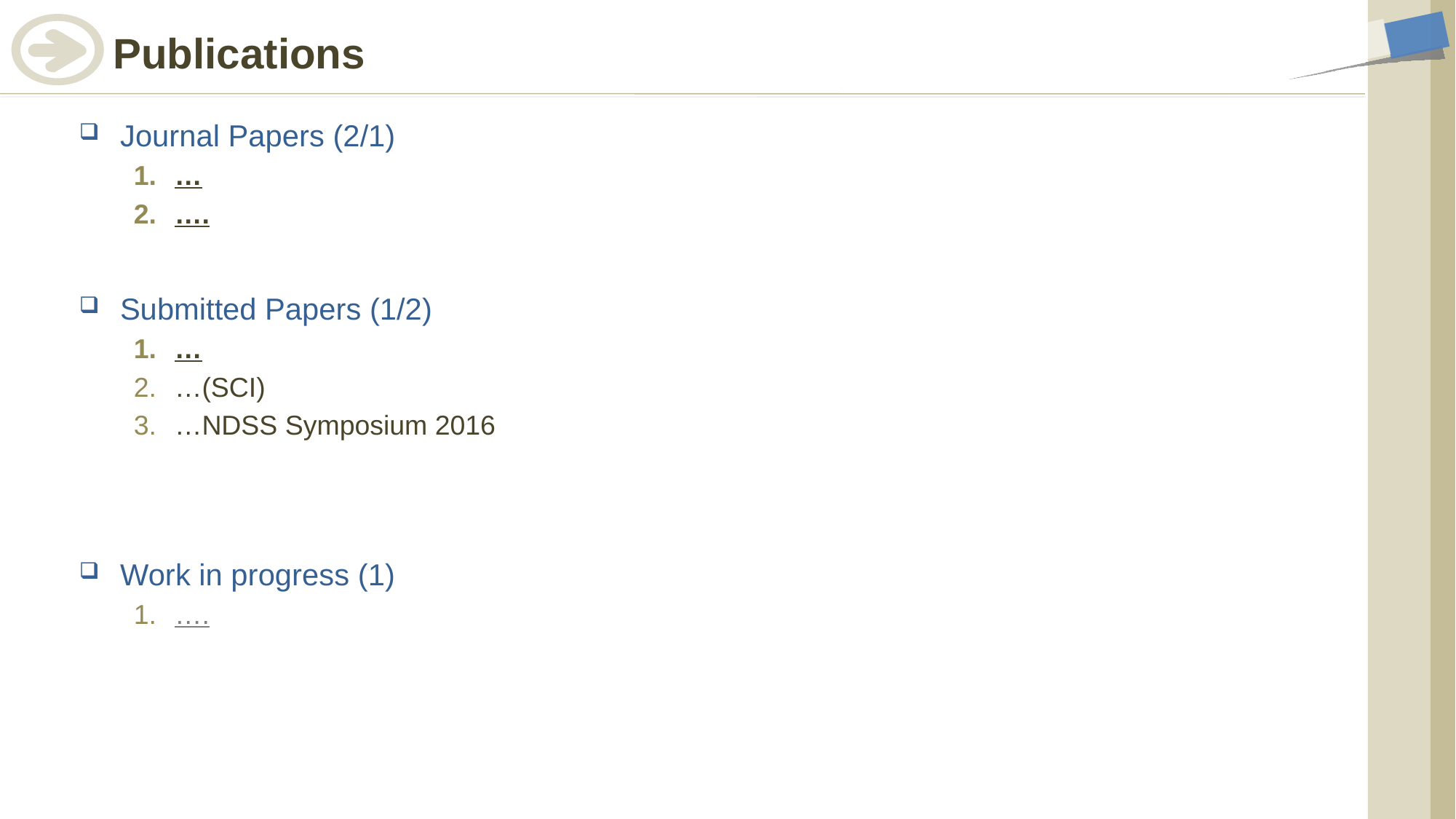

# Publications
Journal Papers (2/1)
…
….

Submitted Papers (1/2)
…
…(SCI)
…NDSS Symposium 2016

Work in progress (1)
….